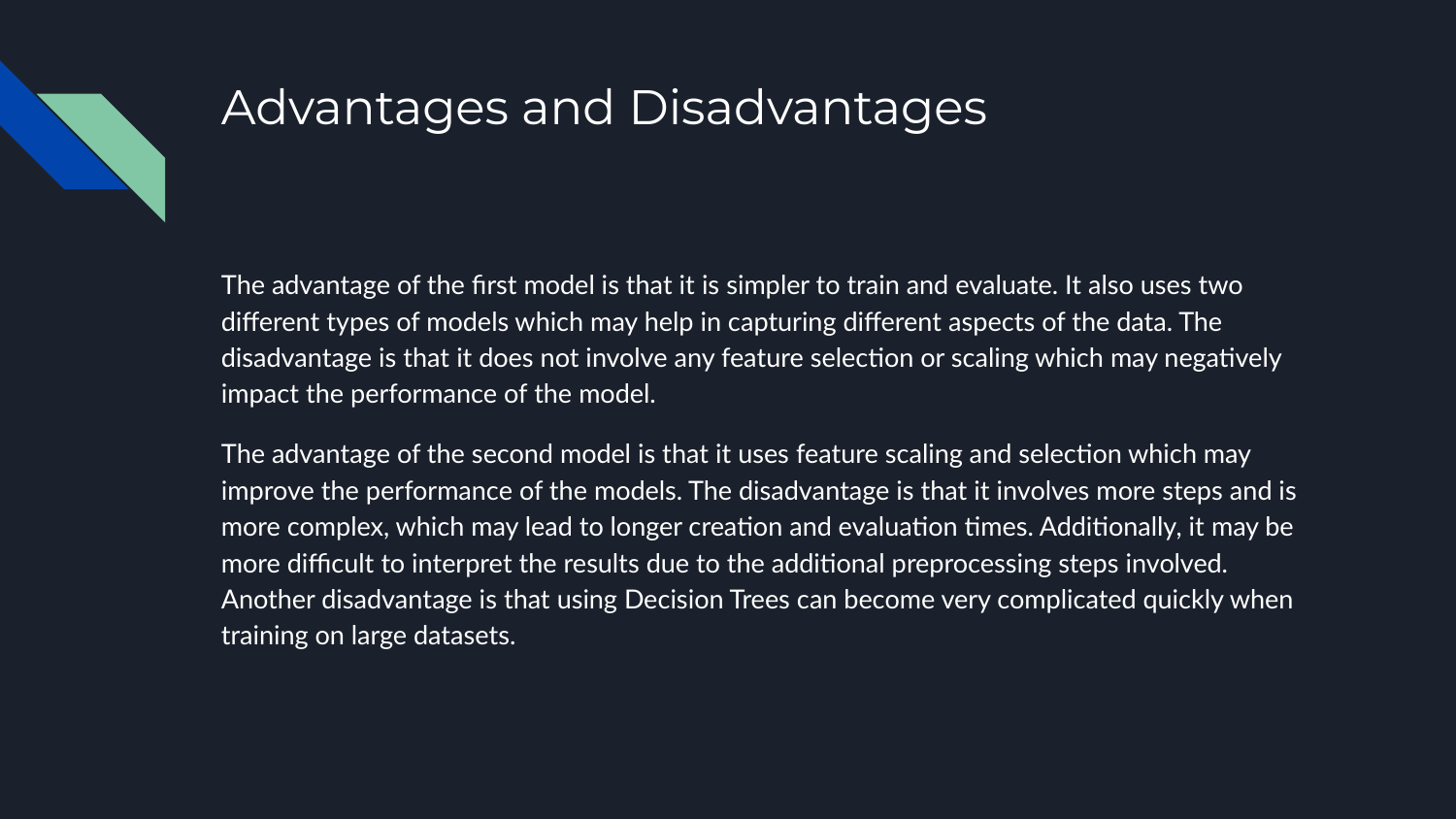

# Advantages and Disadvantages
The advantage of the first model is that it is simpler to train and evaluate. It also uses two different types of models which may help in capturing different aspects of the data. The disadvantage is that it does not involve any feature selection or scaling which may negatively impact the performance of the model.
The advantage of the second model is that it uses feature scaling and selection which may improve the performance of the models. The disadvantage is that it involves more steps and is more complex, which may lead to longer creation and evaluation times. Additionally, it may be more difficult to interpret the results due to the additional preprocessing steps involved. Another disadvantage is that using Decision Trees can become very complicated quickly when training on large datasets.